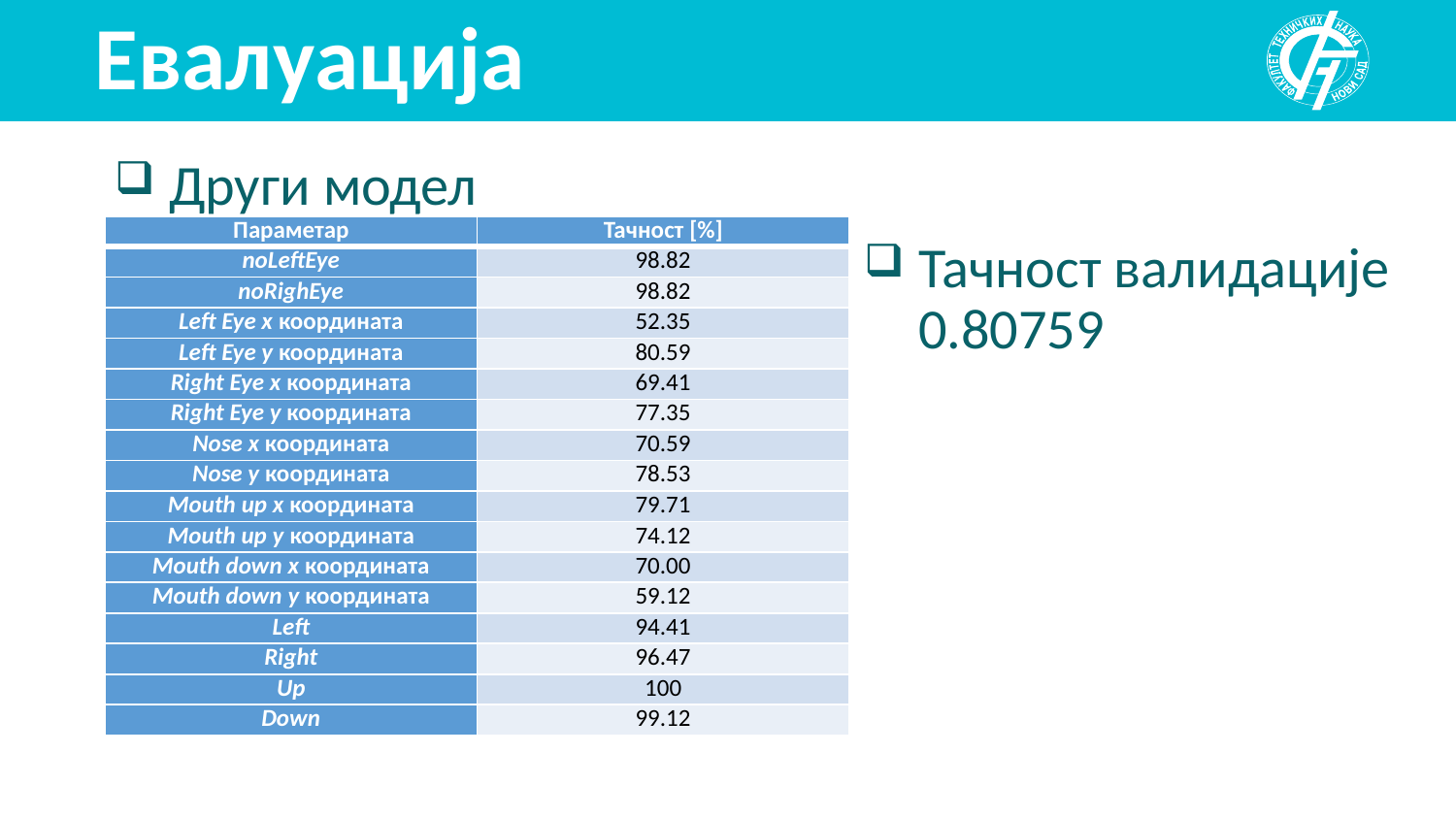

# Евалуација
Други модел
| Параметар | Тачност [%] |
| --- | --- |
| noLeftEye | 98.82 |
| noRighEye | 98.82 |
| Left Eye x координата | 52.35 |
| Left Eye y координата | 80.59 |
| Right Eye x координата | 69.41 |
| Right Eye y координата | 77.35 |
| Nose x координата | 70.59 |
| Nose y координата | 78.53 |
| Mouth up x координата | 79.71 |
| Mouth up y координата | 74.12 |
| Mouth down x координата | 70.00 |
| Mouth down y координата | 59.12 |
| Left | 94.41 |
| Right | 96.47 |
| Up | 100 |
| Down | 99.12 |
Тачност валидације 0.80759